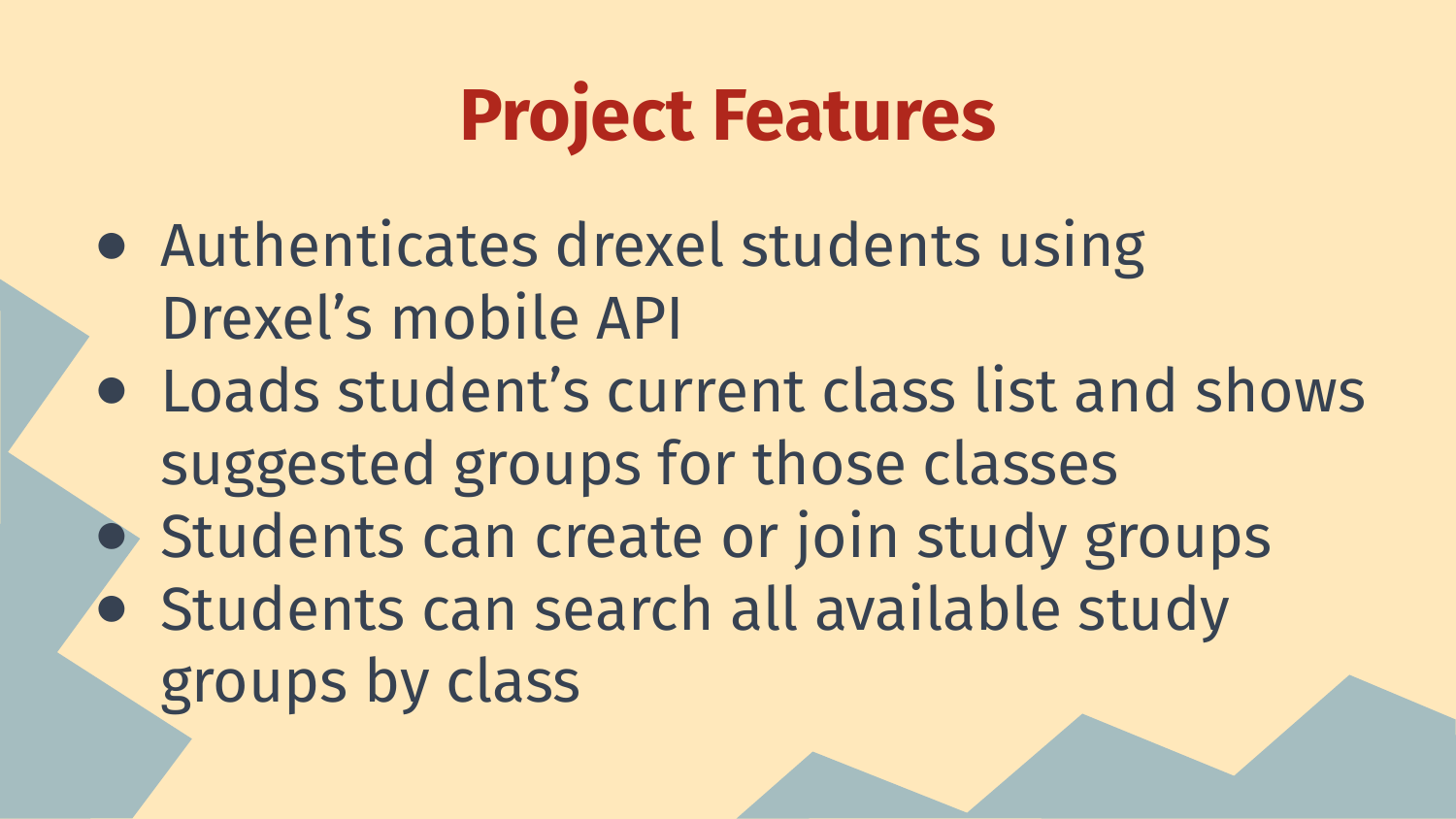

# Project Features
Authenticates drexel students using Drexel’s mobile API
Loads student’s current class list and shows suggested groups for those classes
Students can create or join study groups
Students can search all available study groups by class